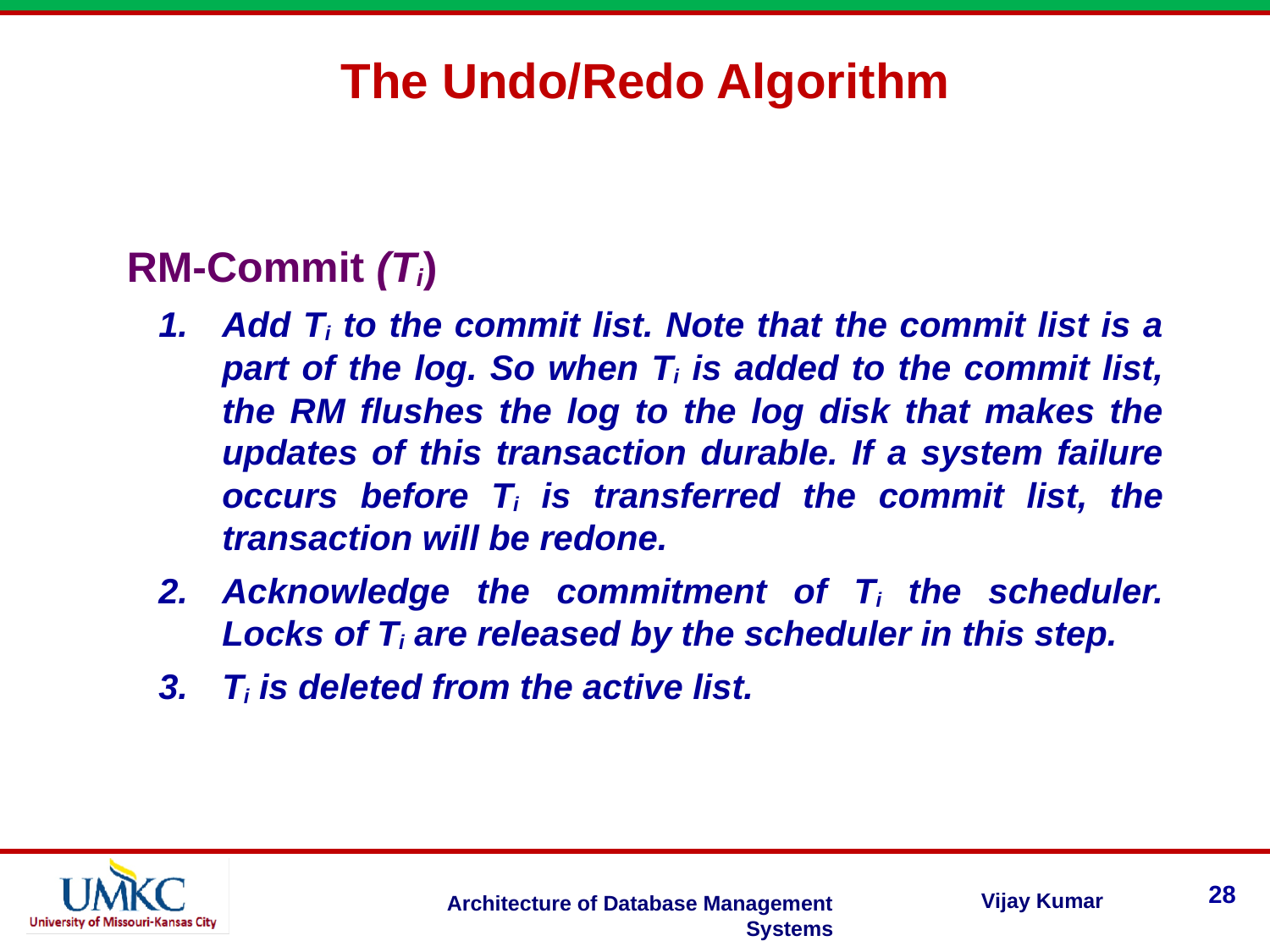

The Undo/Redo Algorithm
RM-Commit (Ti)
Add Ti to the commit list. Note that the commit list is a part of the log. So when Ti is added to the commit list, the RM flushes the log to the log disk that makes the updates of this transaction durable. If a system failure occurs before Ti is transferred the commit list, the transaction will be redone.
Acknowledge the commitment of Ti the scheduler. Locks of Ti are released by the scheduler in this step.
Ti is deleted from the active list.
28